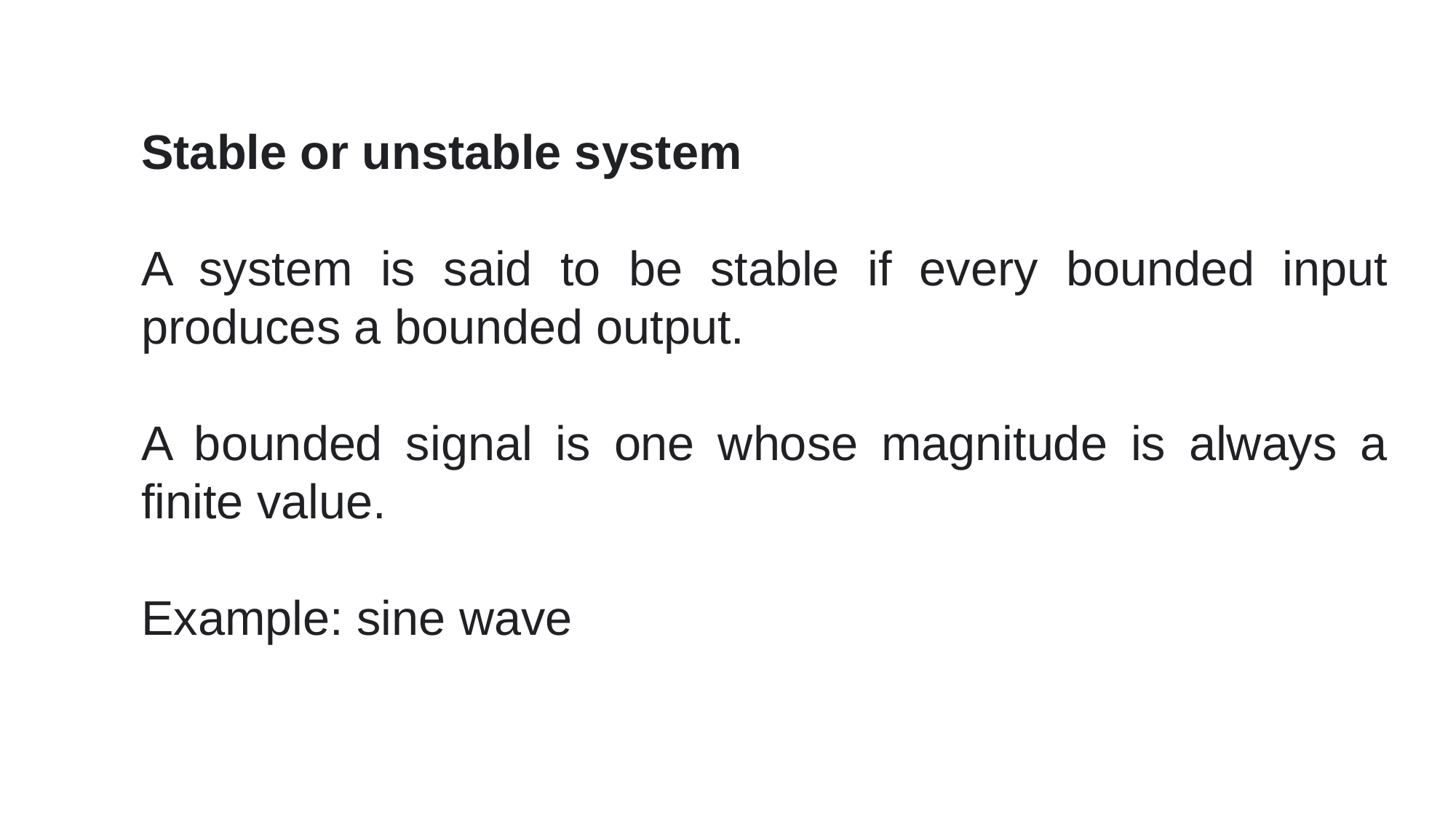

Stable or unstable system

A system is said to be stable if every bounded input produces a bounded output.

A bounded signal is one whose magnitude is always a finite value.

Example: sine wave